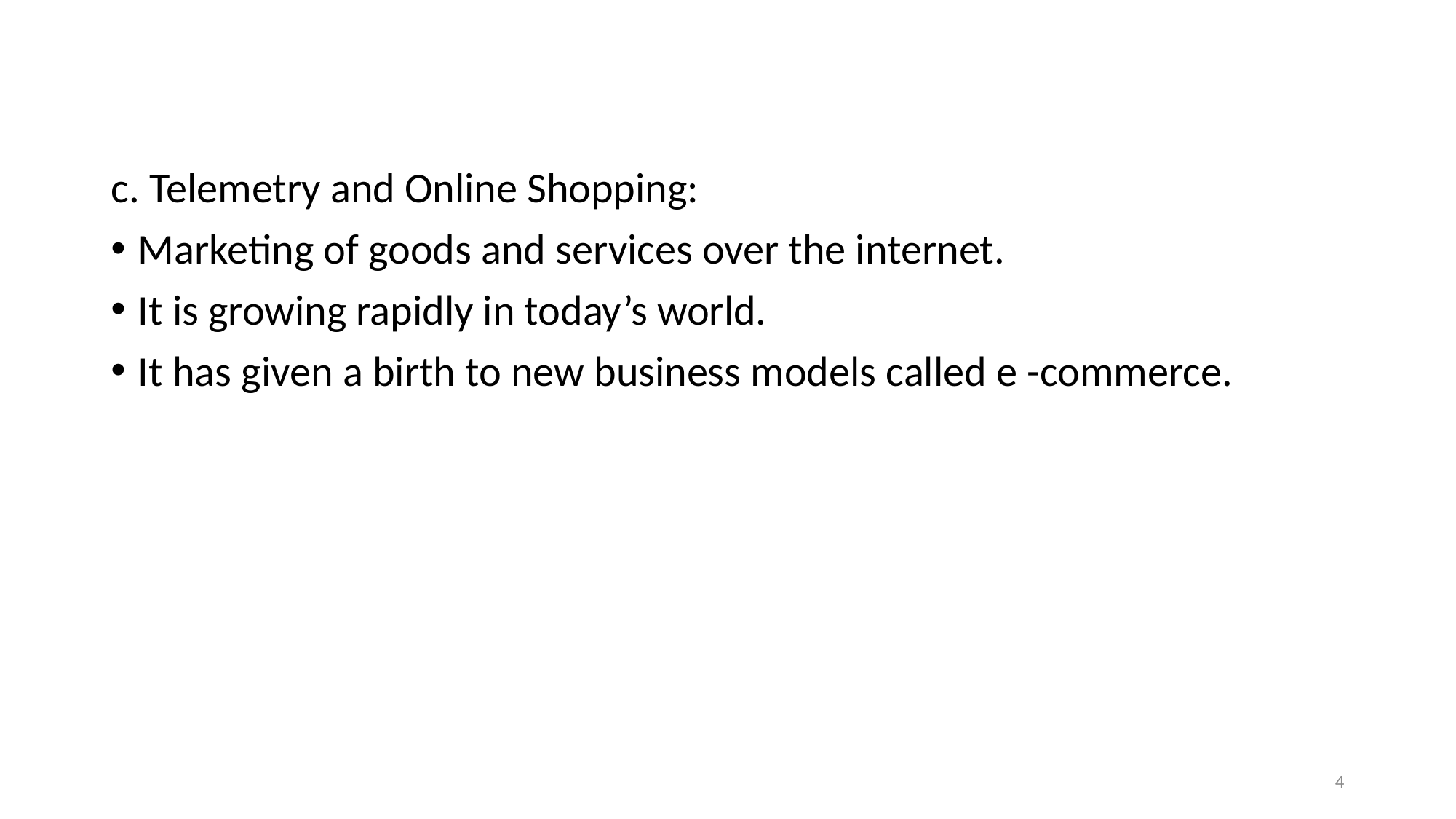

#
c. Telemetry and Online Shopping:
Marketing of goods and services over the internet.
It is growing rapidly in today’s world.
It has given a birth to new business models called e -commerce.
4